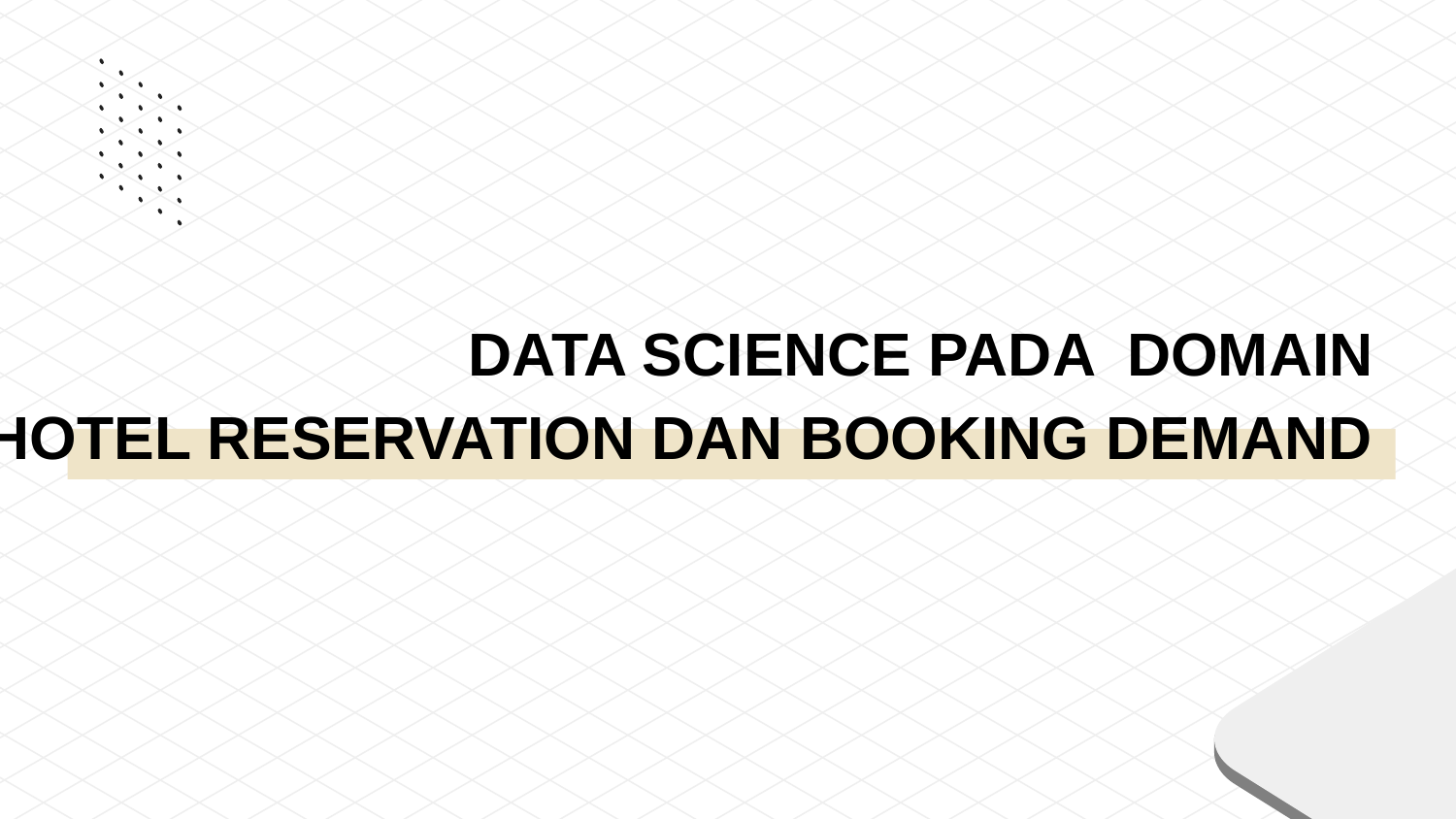

DATA SCIENCE PADA  DOMAIN
HOTEL RESERVATION DAN BOOKING DEMAND